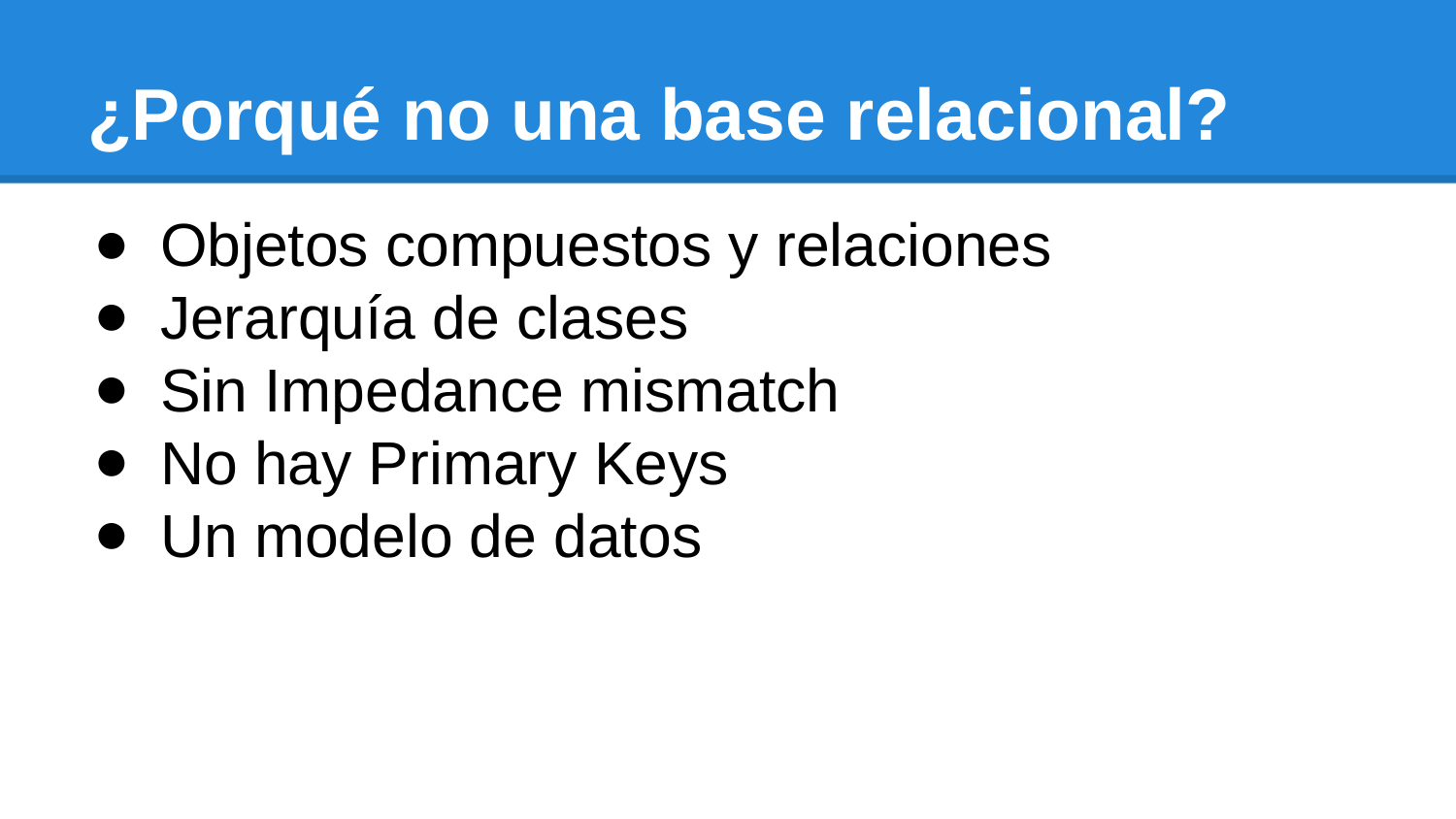

# ¿Porqué no una base relacional?
Objetos compuestos y relaciones
Jerarquía de clases
Sin Impedance mismatch
No hay Primary Keys
Un modelo de datos